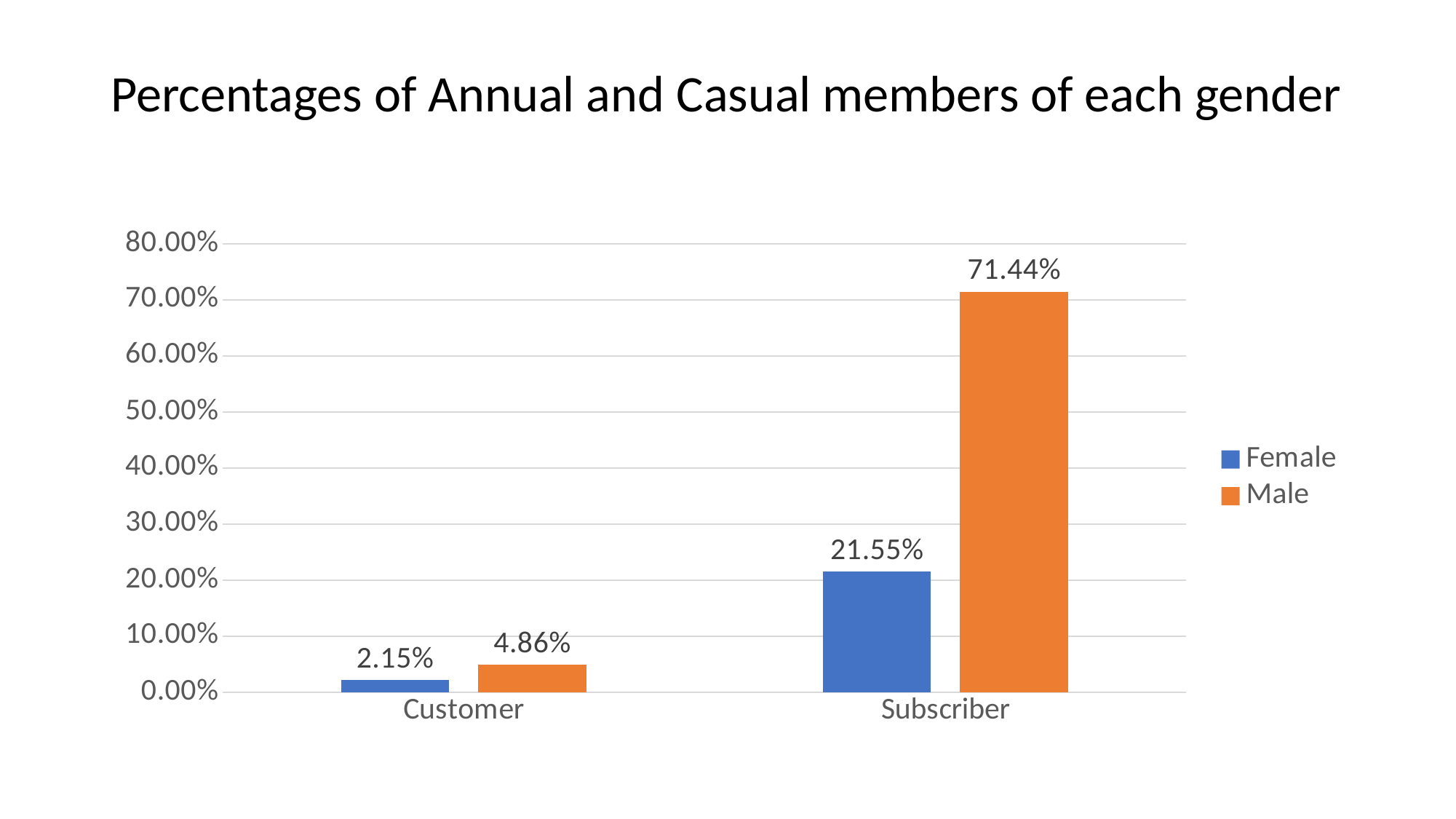

# Percentages of Annual and Casual members of each gender

### Chart

| Category | Female | Male |
|---|---|---|
| Customer | 0.021455286836938252 | 0.048601639516651786 |
| Subscriber | 0.21552282939829456 | 0.7144202442481155 |